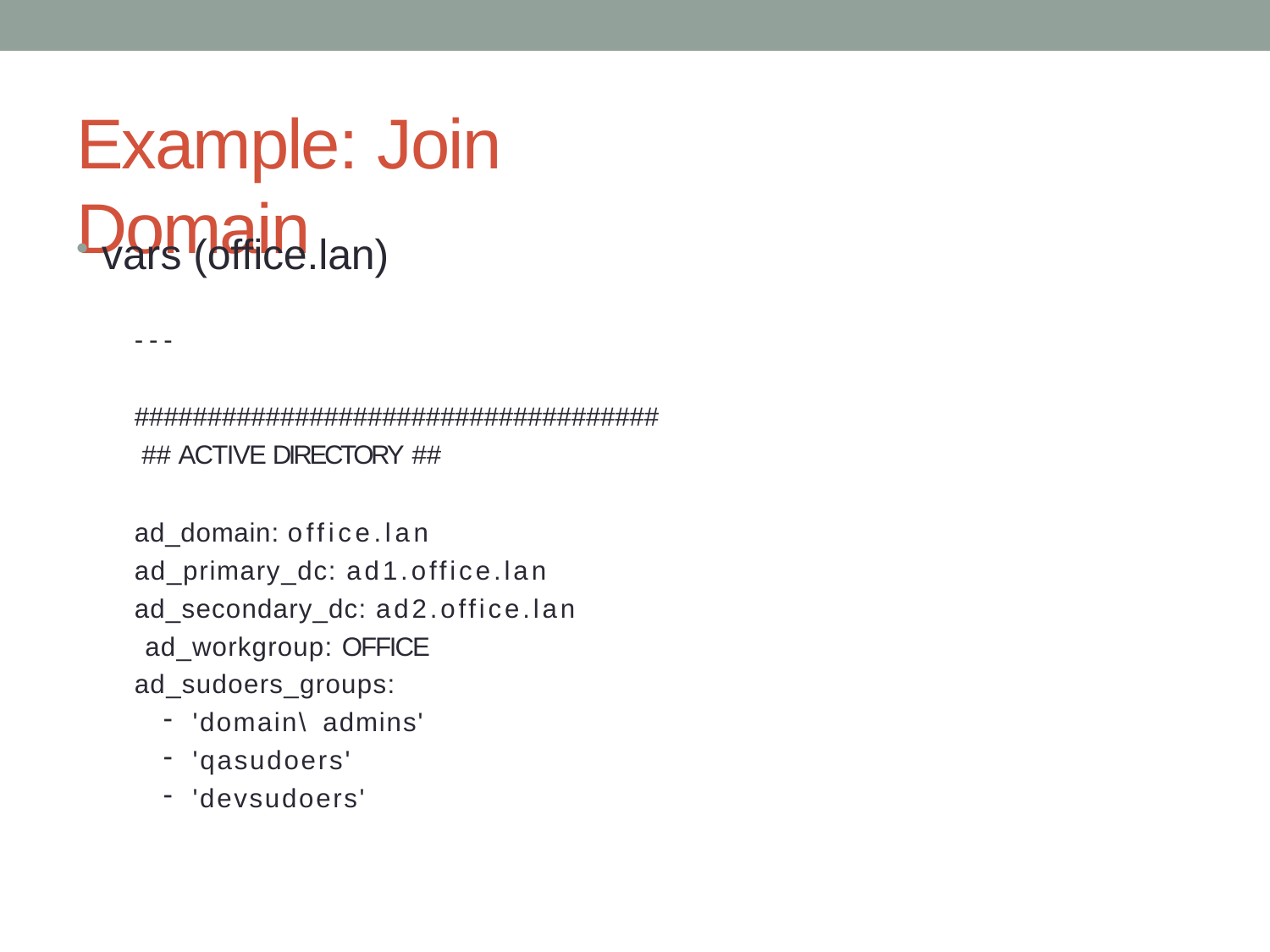

# Example: Join Domain
vars (office.lan)
---

####################################  ## ACTIVE DIRECTORY ##

ad_domain: office.lan  ad_primary_dc: ad1.office.lan  ad_secondary_dc: ad2.office.lan  ad_workgroup: OFFICE  ad_sudoers_groups:
'domain\ admins'
'qasudoers'
'devsudoers'